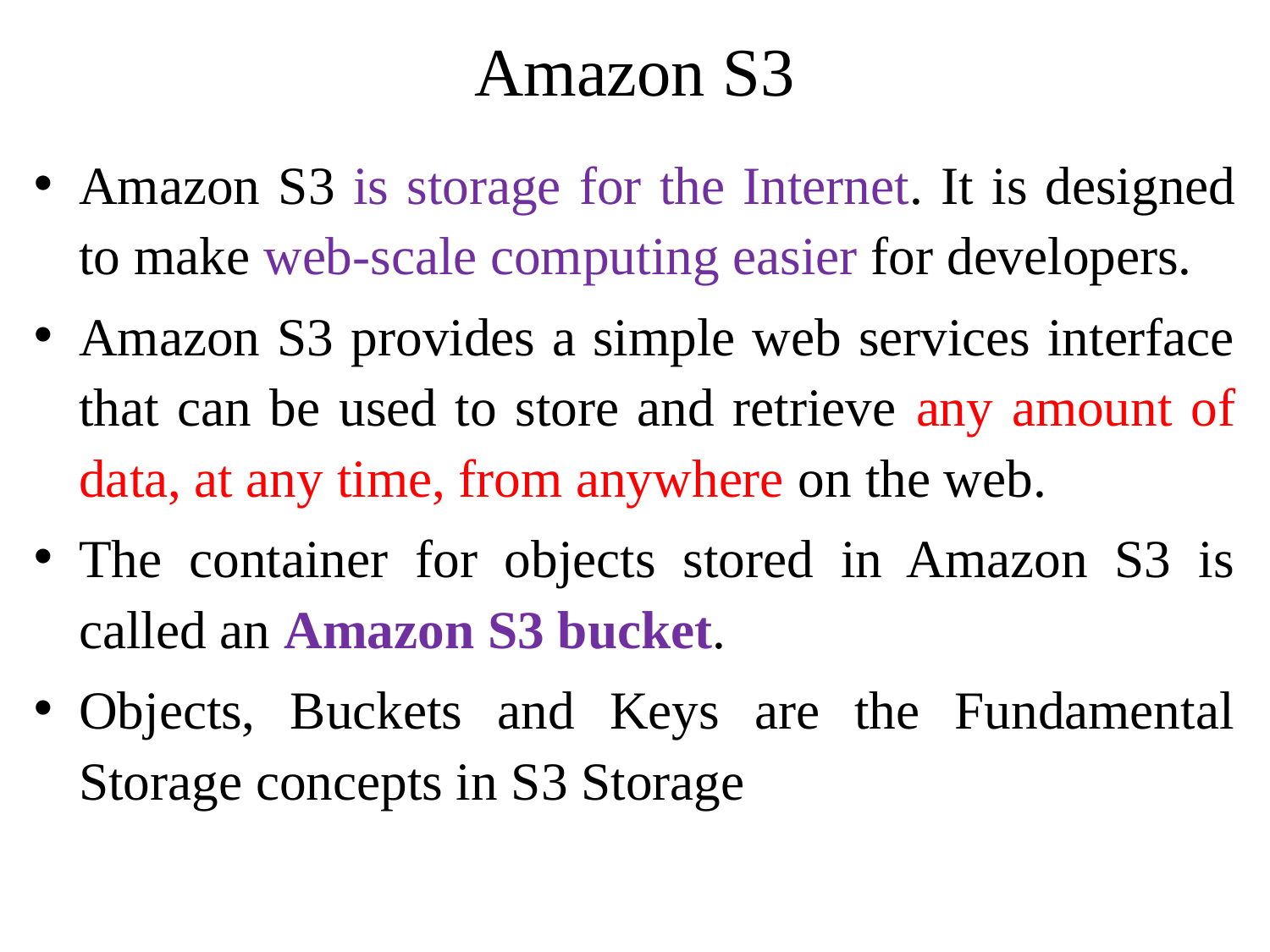

# Amazon S3
Amazon S3 is storage for the Internet. It is designed to make web-scale computing easier for developers.
Amazon S3 provides a simple web services interface that can be used to store and retrieve any amount of data, at any time, from anywhere on the web.
The container for objects stored in Amazon S3 is called an Amazon S3 bucket.
Objects, Buckets and Keys are the Fundamental Storage concepts in S3 Storage